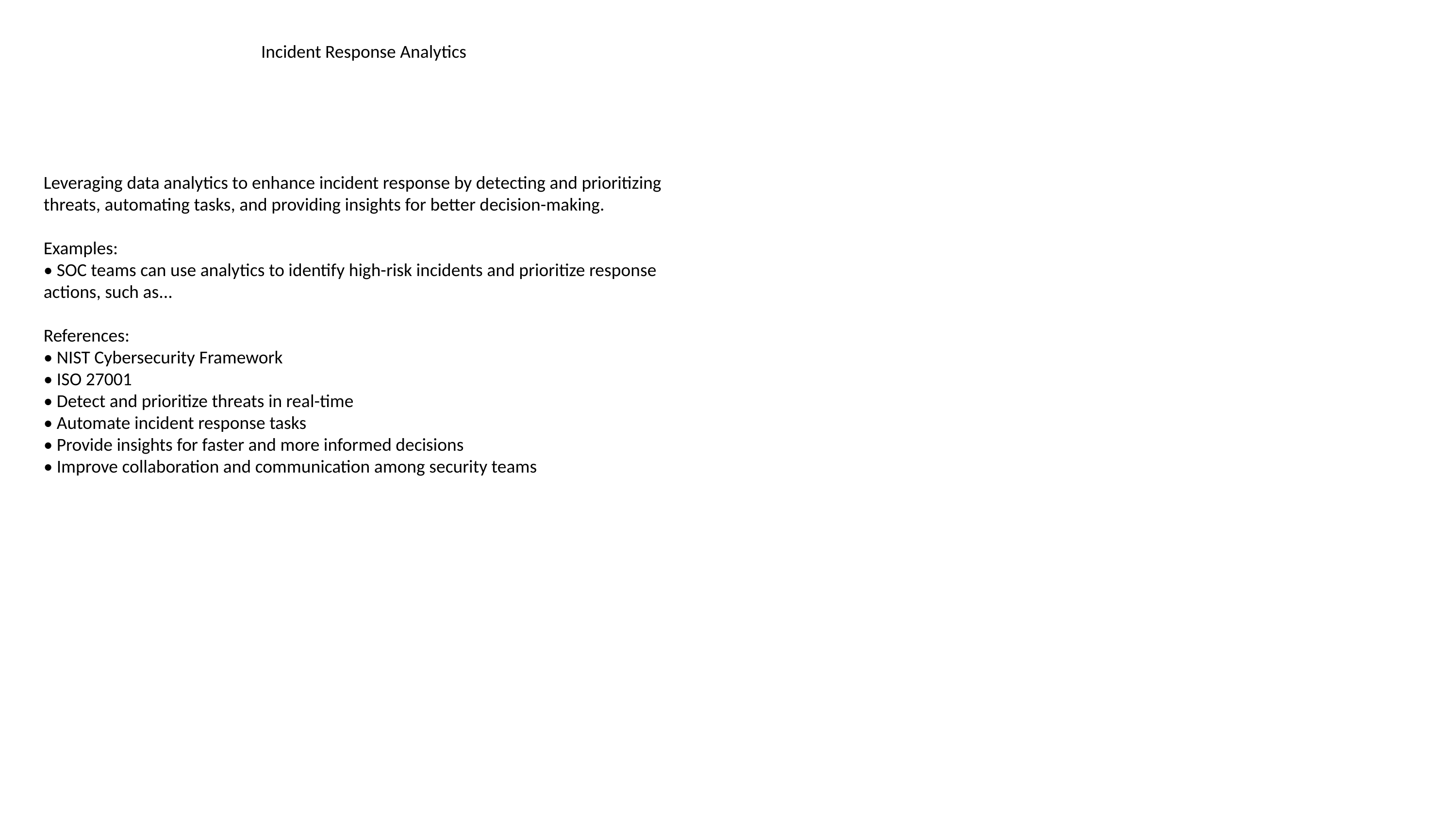

#
Incident Response Analytics

Leveraging data analytics to enhance incident response by detecting and prioritizing threats, automating tasks, and providing insights for better decision-making.
Examples:
• SOC teams can use analytics to identify high-risk incidents and prioritize response actions, such as...
References:
• NIST Cybersecurity Framework
• ISO 27001
• Detect and prioritize threats in real-time
• Automate incident response tasks
• Provide insights for faster and more informed decisions
• Improve collaboration and communication among security teams